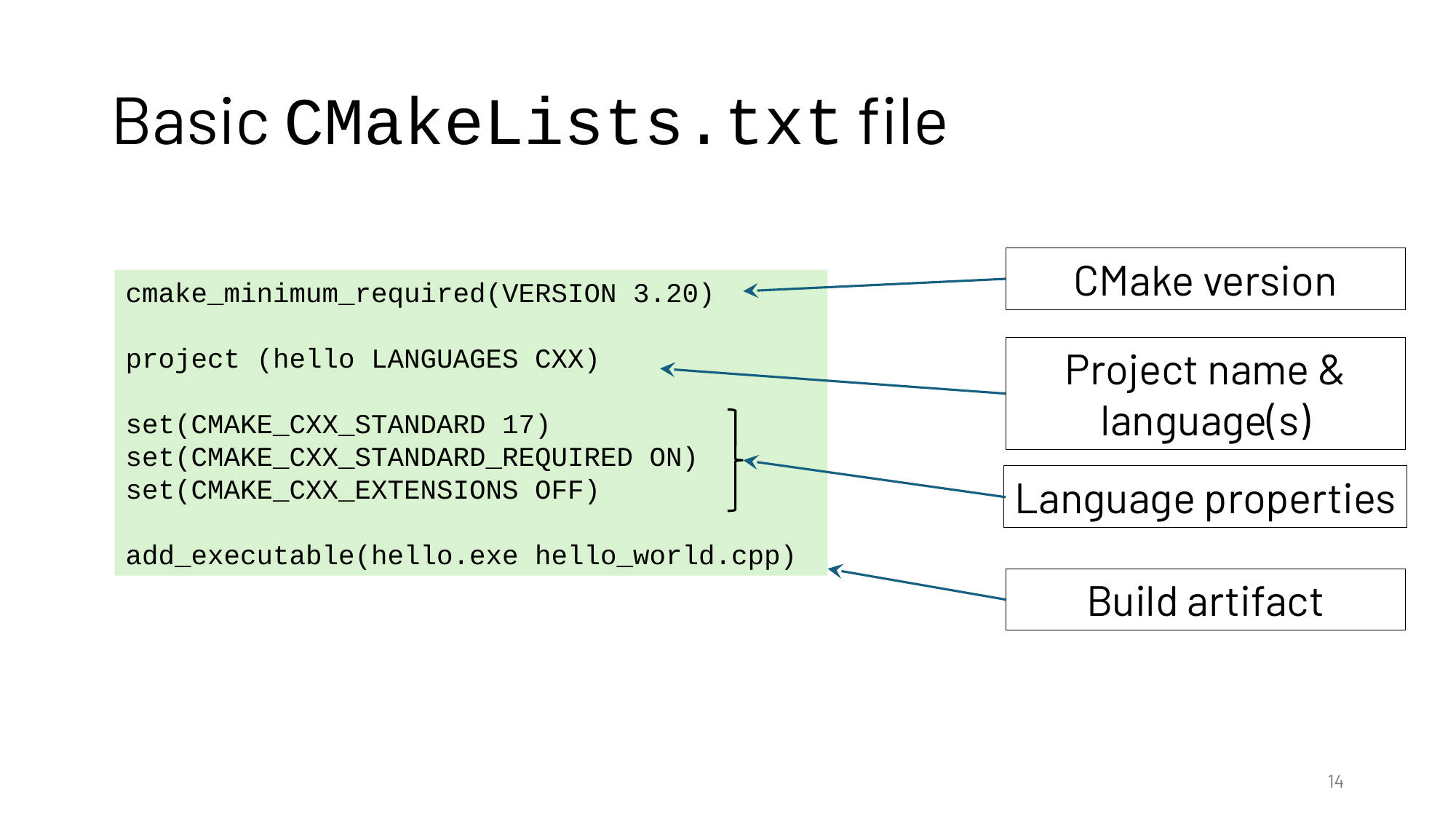

# Basic CMakeLists.txt file
CMake version
cmake_minimum_required(VERSION 3.20)

project (hello LANGUAGES CXX)

set(CMAKE_CXX_STANDARD 17)
set(CMAKE_CXX_STANDARD_REQUIRED ON)
set(CMAKE_CXX_EXTENSIONS OFF)

add_executable(hello.exe hello_world.cpp)
Project name &
language(s)

Language properties
Build artifact
14